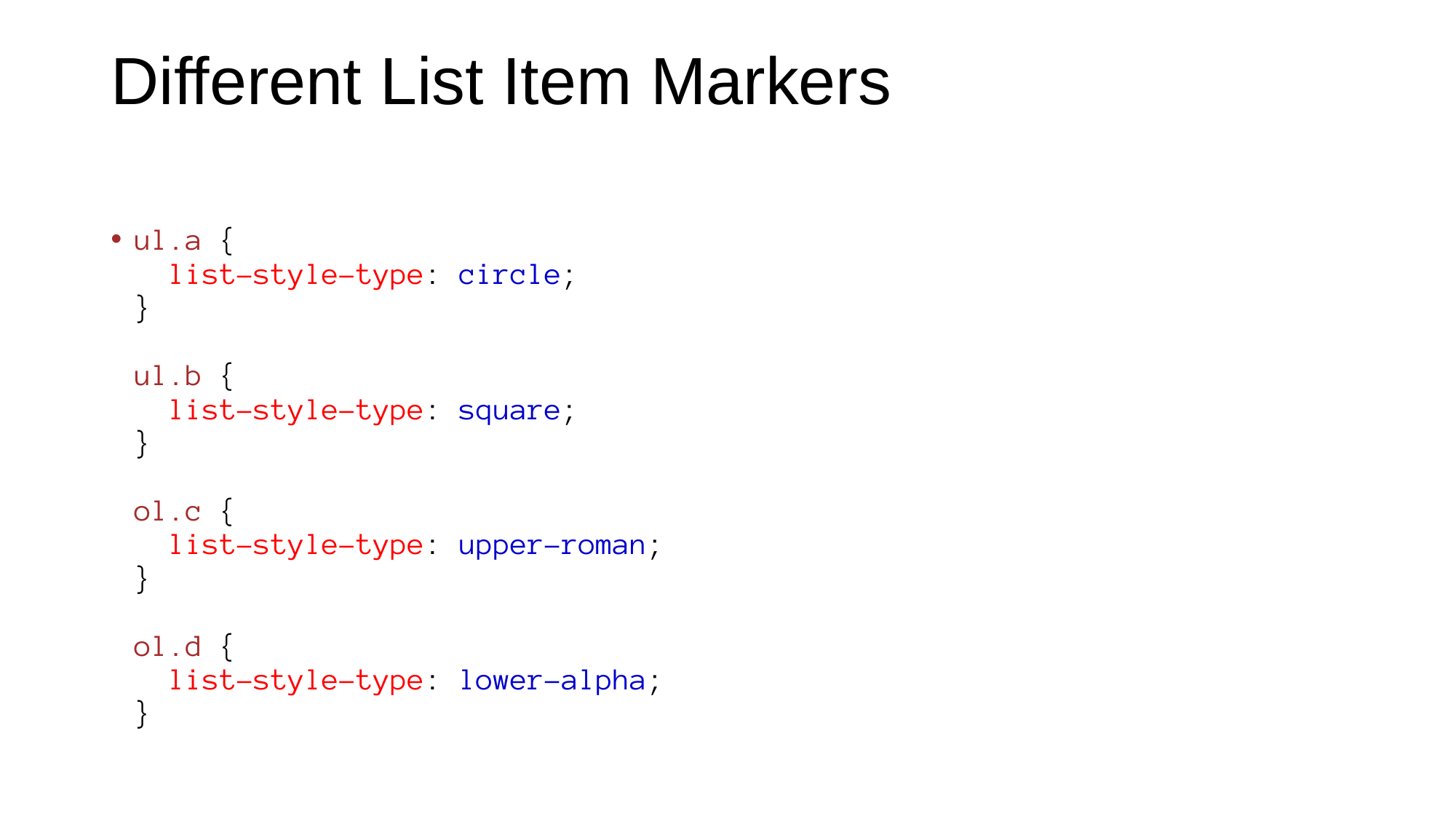

# Different List Item Markers
ul.a {
  list-style-type: circle;
}
ul.b {
  list-style-type: square;
}
ol.c {
  list-style-type: upper-roman;
}
ol.d {
  list-style-type: lower-alpha;
}